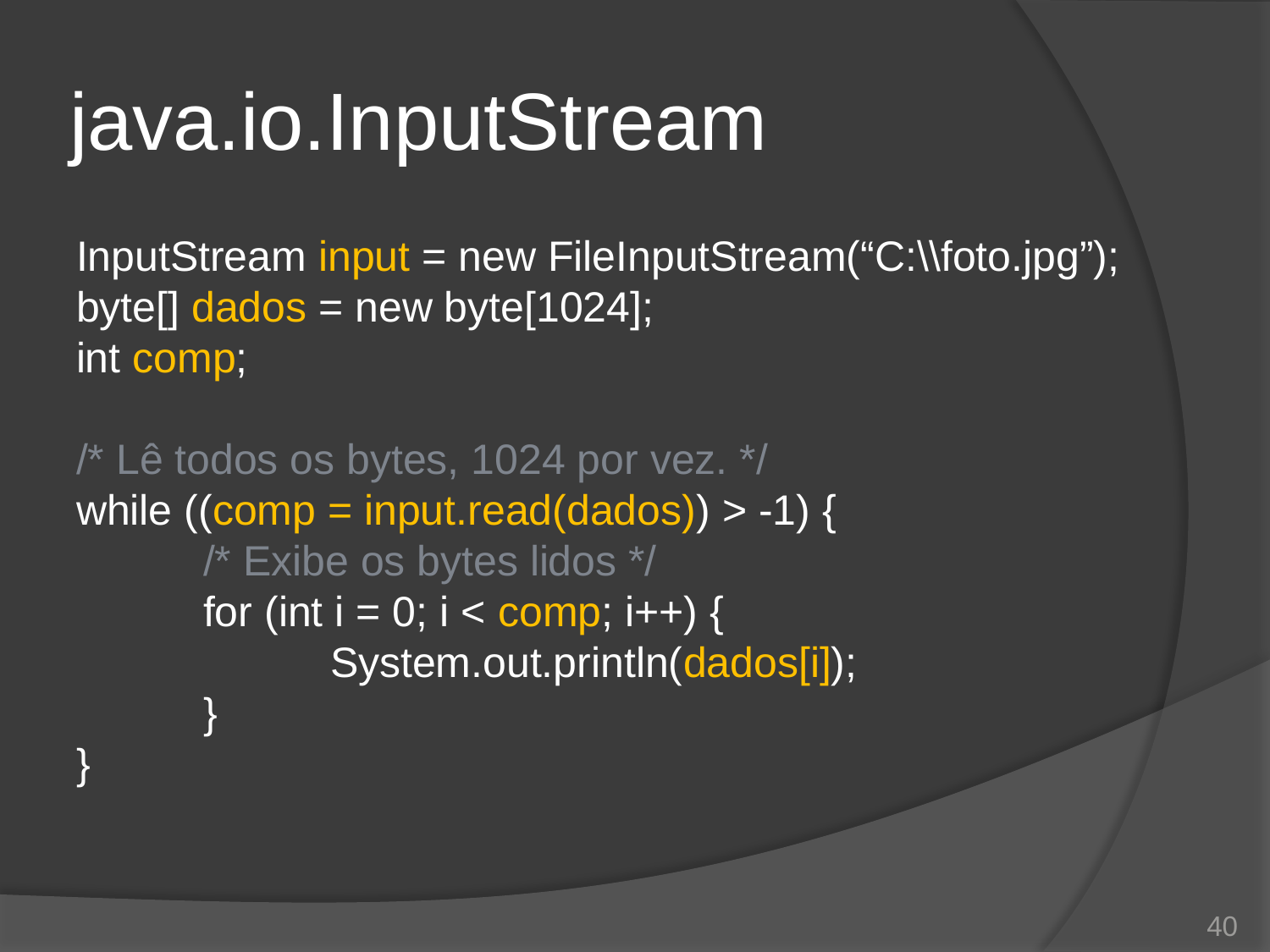

# java.io.InputStream
InputStream input = new FileInputStream(“C:\\foto.jpg”);
byte[] dados = new byte[1024];
int comp;

/* Lê todos os bytes, 1024 por vez. */
while ((comp = input.read(dados)) > -1) {
	/* Exibe os bytes lidos */
	for (int i = 0; i < comp; i++) {
		System.out.println(dados[i]);
	}
}
40